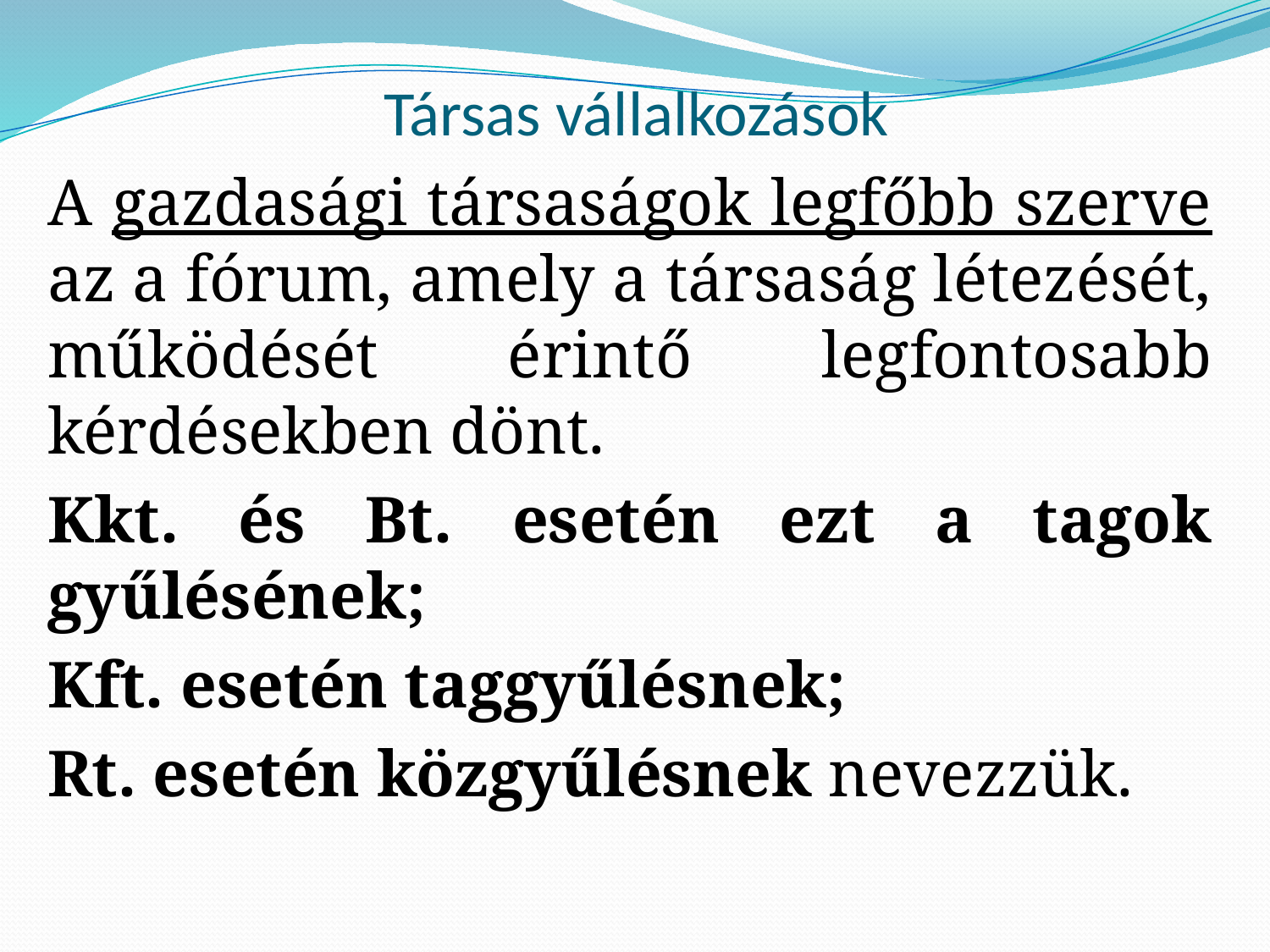

# Társas vállalkozások
A gazdasági társaságok legfőbb szerve az a fórum, amely a társaság létezését, működését érintő legfontosabb kérdésekben dönt.
Kkt. és Bt. esetén ezt a tagok gyűlésének;
Kft. esetén taggyűlésnek;
Rt. esetén közgyűlésnek nevezzük.